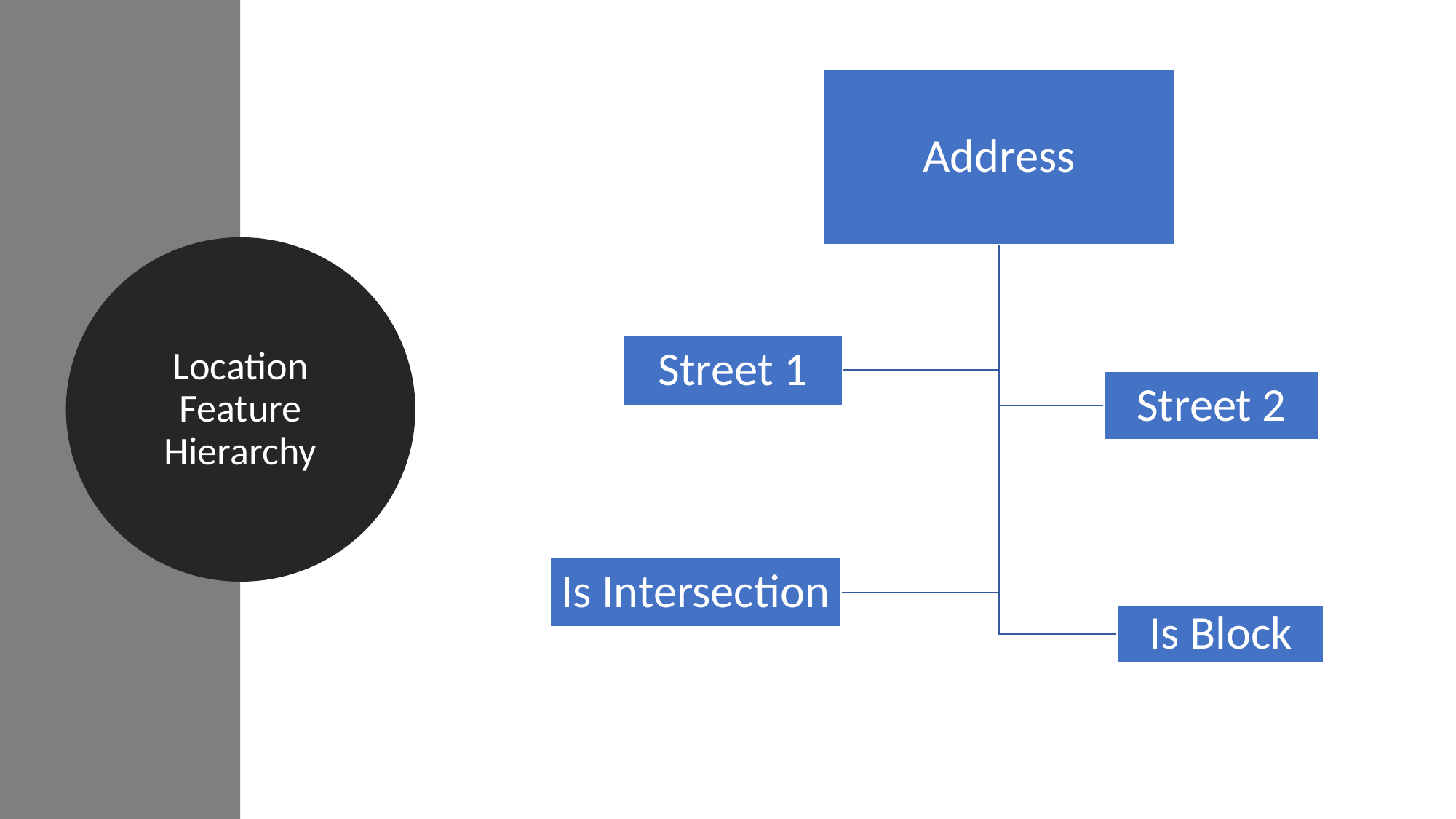

Address
Street 1
Street 2
Is Block
Is Intersection
Location Feature Hierarchy